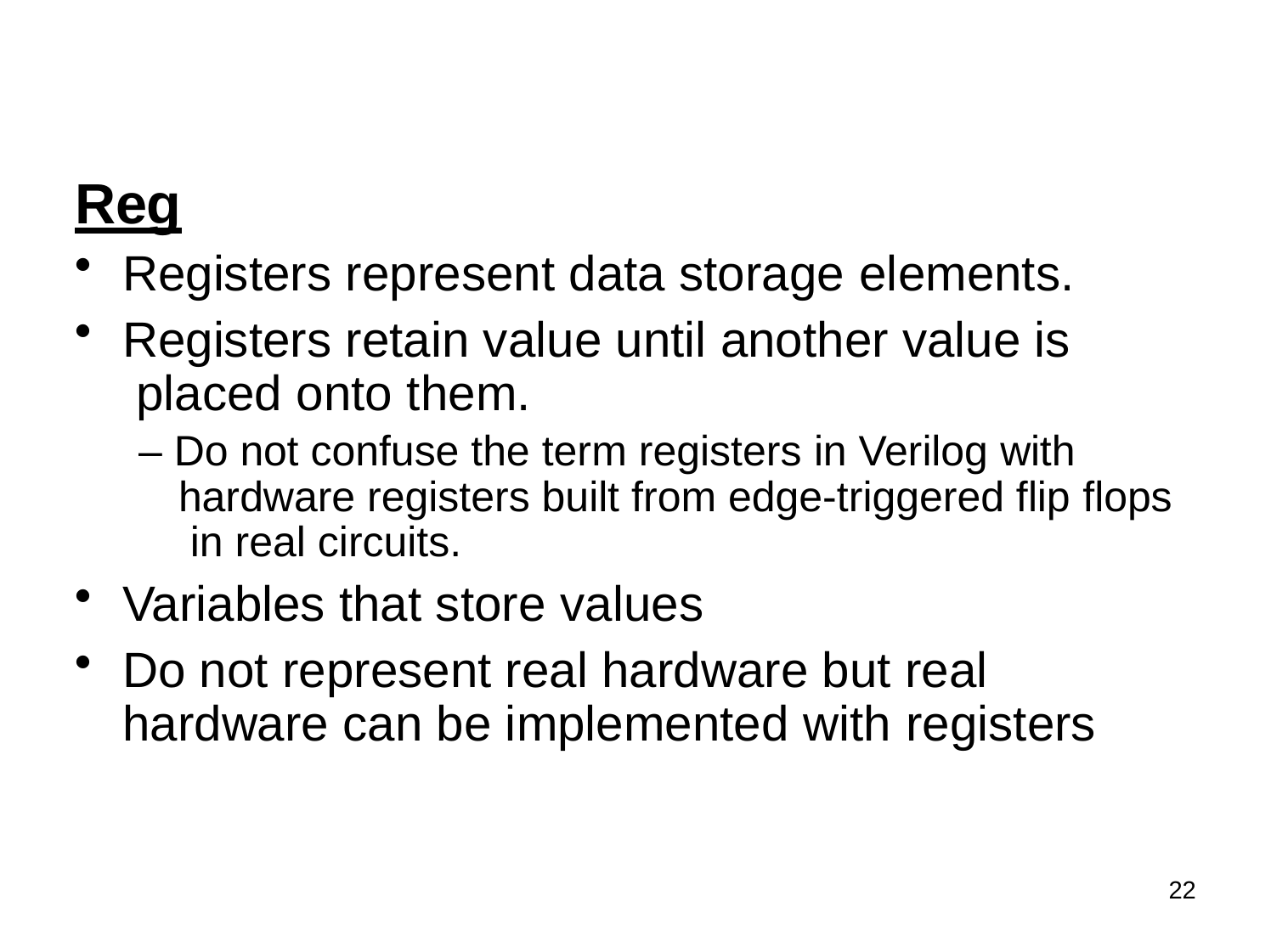

# Reg
Registers represent data storage elements.
Registers retain value until another value is  placed onto them.
– Do not confuse the term registers in Verilog with  hardware registers built from edge-triggered flip flops  in real circuits.
Variables that store values
Do not represent real hardware but real  hardware can be implemented with registers
22